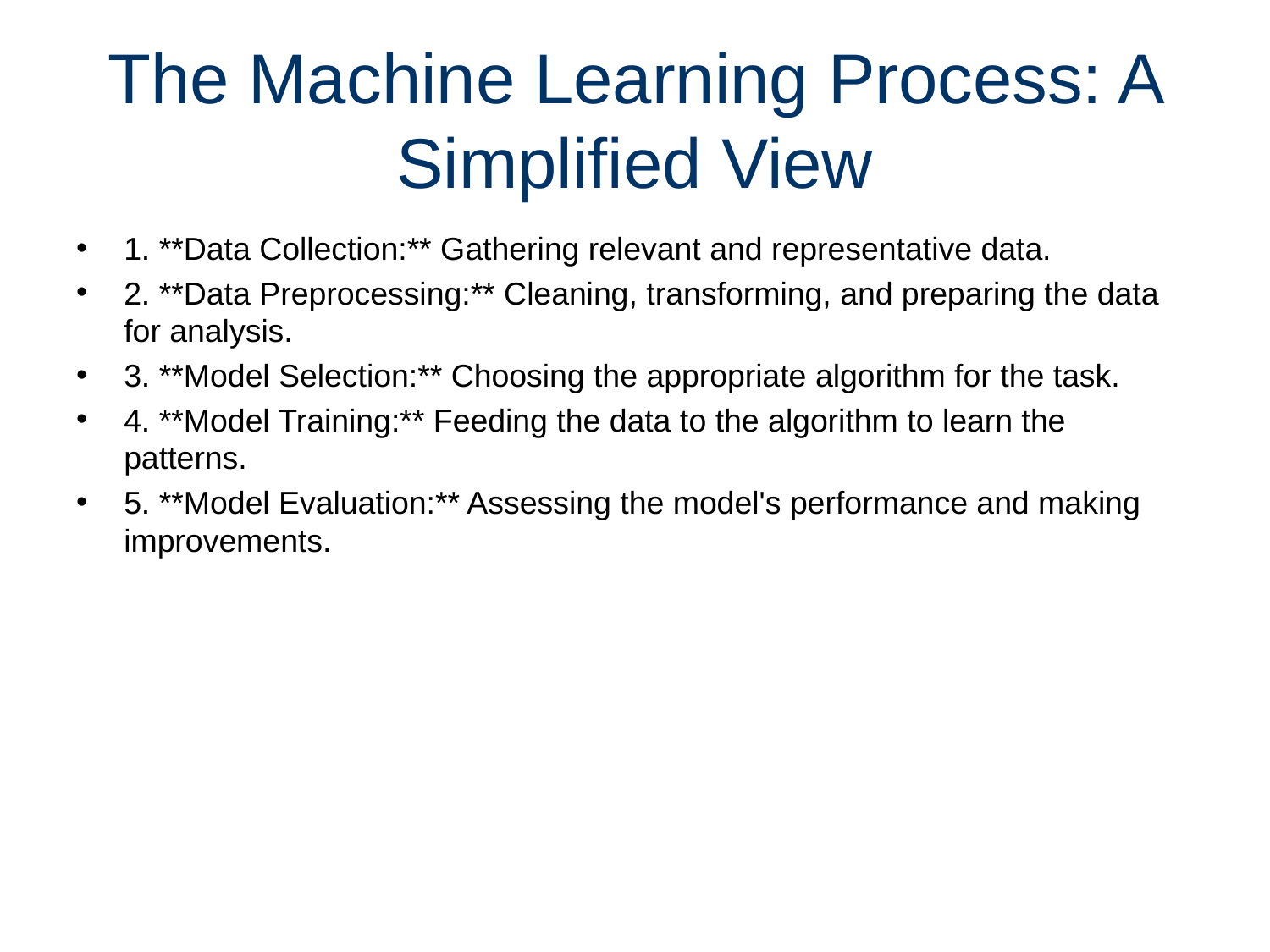

# The Machine Learning Process: A Simplified View
1. **Data Collection:** Gathering relevant and representative data.
2. **Data Preprocessing:** Cleaning, transforming, and preparing the data for analysis.
3. **Model Selection:** Choosing the appropriate algorithm for the task.
4. **Model Training:** Feeding the data to the algorithm to learn the patterns.
5. **Model Evaluation:** Assessing the model's performance and making improvements.